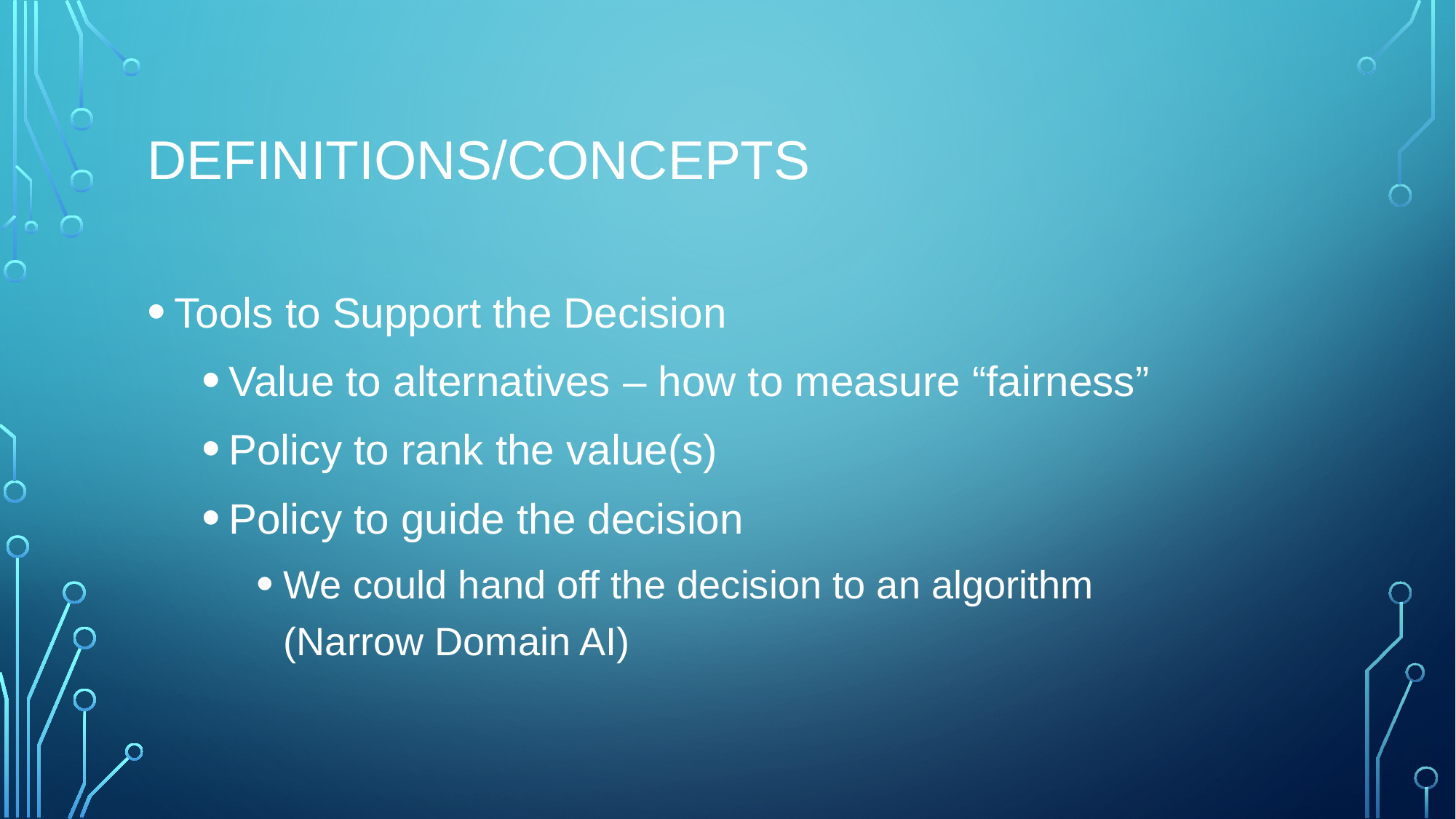

# Definitions/Concepts
Tools to Support the Decision
Value to alternatives – how to measure “fairness”
Policy to rank the value(s)
Policy to guide the decision
We could hand off the decision to an algorithm
(Narrow Domain AI)